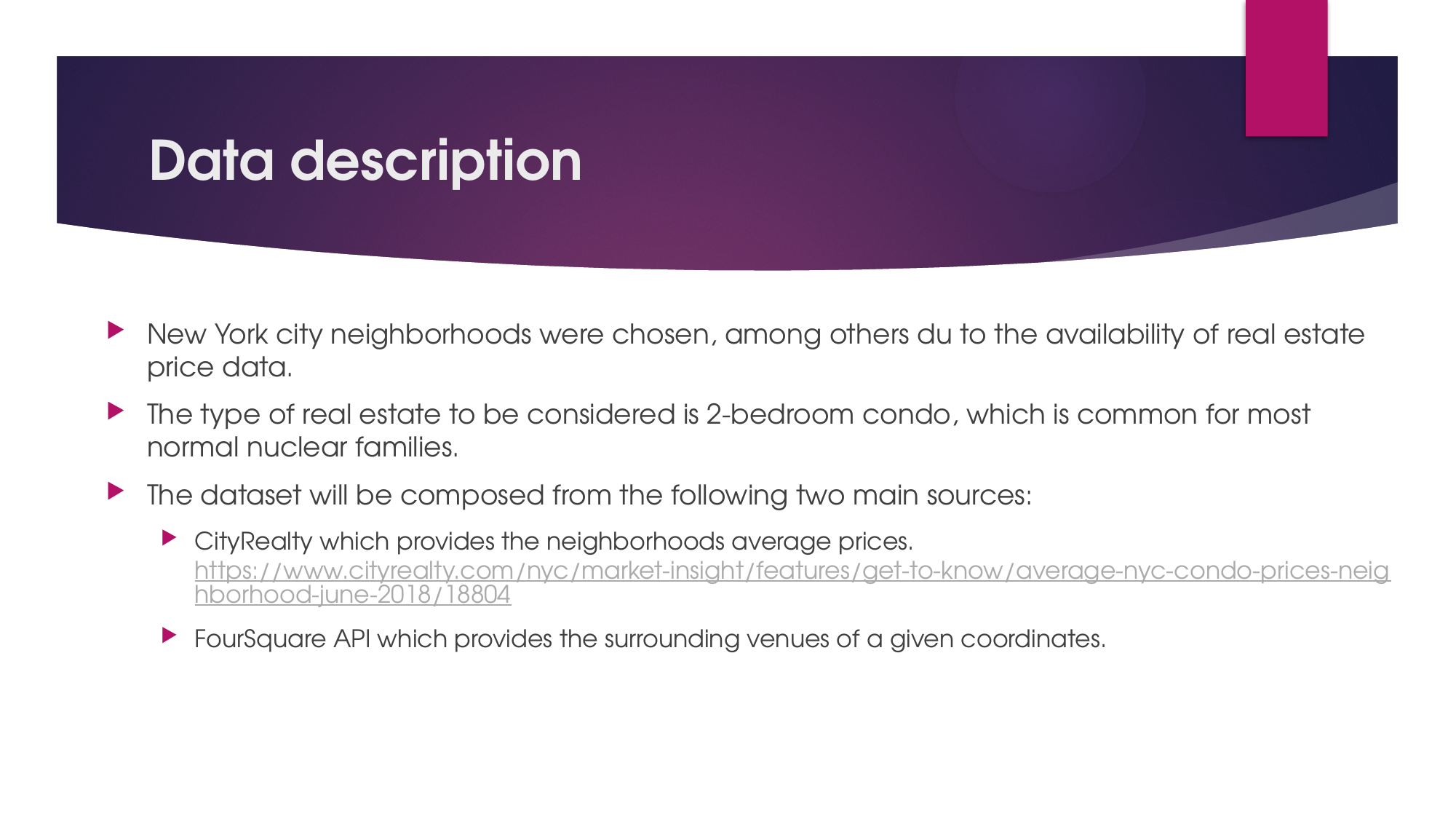

# Data description
New York city neighborhoods were chosen, among others du to the availability of real estate price data.
The type of real estate to be considered is 2-bedroom condo, which is common for most normal nuclear families.
The dataset will be composed from the following two main sources:
CityRealty which provides the neighborhoods average prices. https://www.cityrealty.com/nyc/market-insight/features/get-to-know/average-nyc-condo-prices-neighborhood-june-2018/18804
FourSquare API which provides the surrounding venues of a given coordinates.